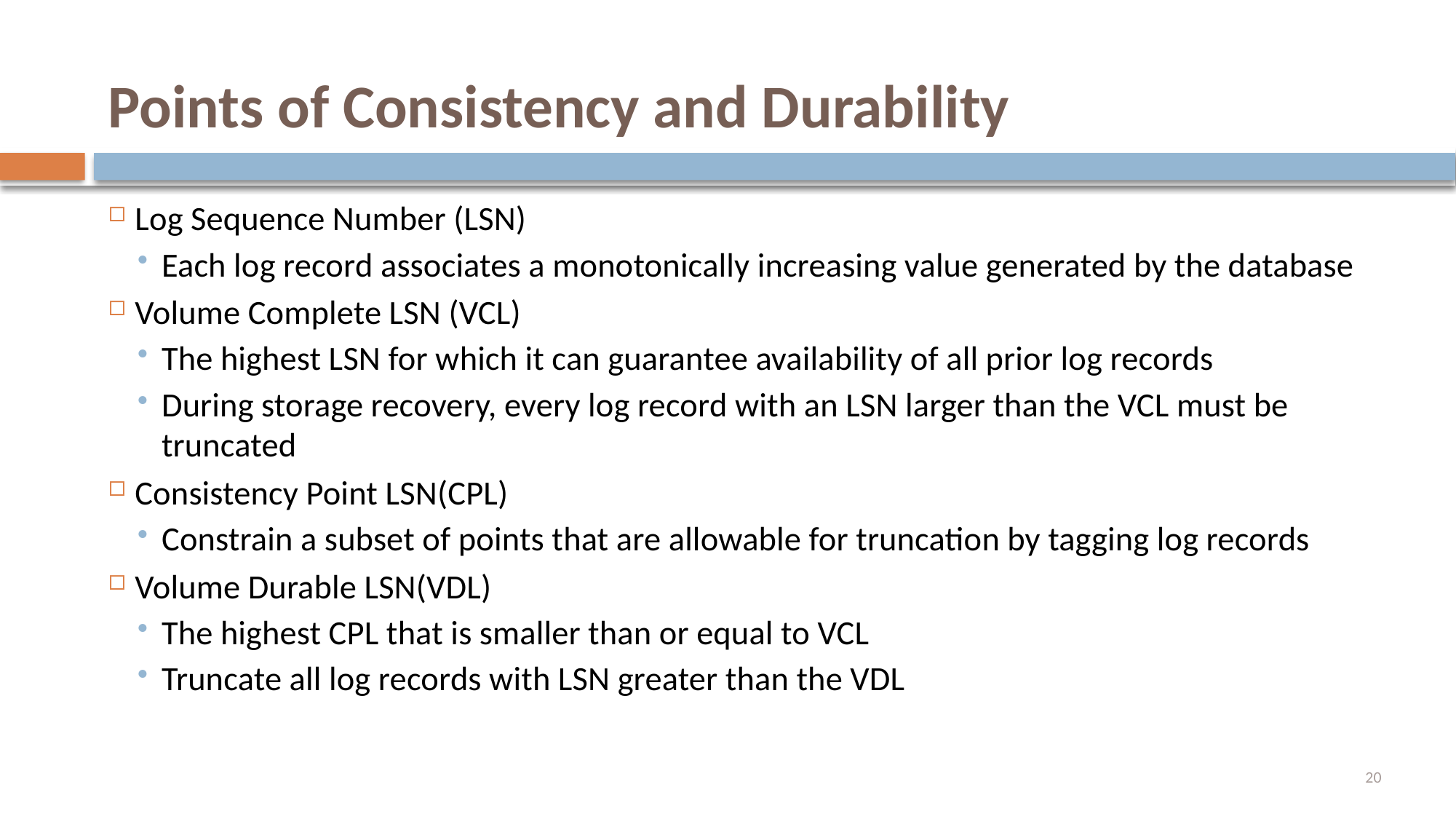

# Points of Consistency and Durability
Log Sequence Number (LSN)
Each log record associates a monotonically increasing value generated by the database
Volume Complete LSN (VCL)
The highest LSN for which it can guarantee availability of all prior log records
During storage recovery, every log record with an LSN larger than the VCL must be truncated
Consistency Point LSN(CPL)
Constrain a subset of points that are allowable for truncation by tagging log records
Volume Durable LSN(VDL)
The highest CPL that is smaller than or equal to VCL
Truncate all log records with LSN greater than the VDL
20